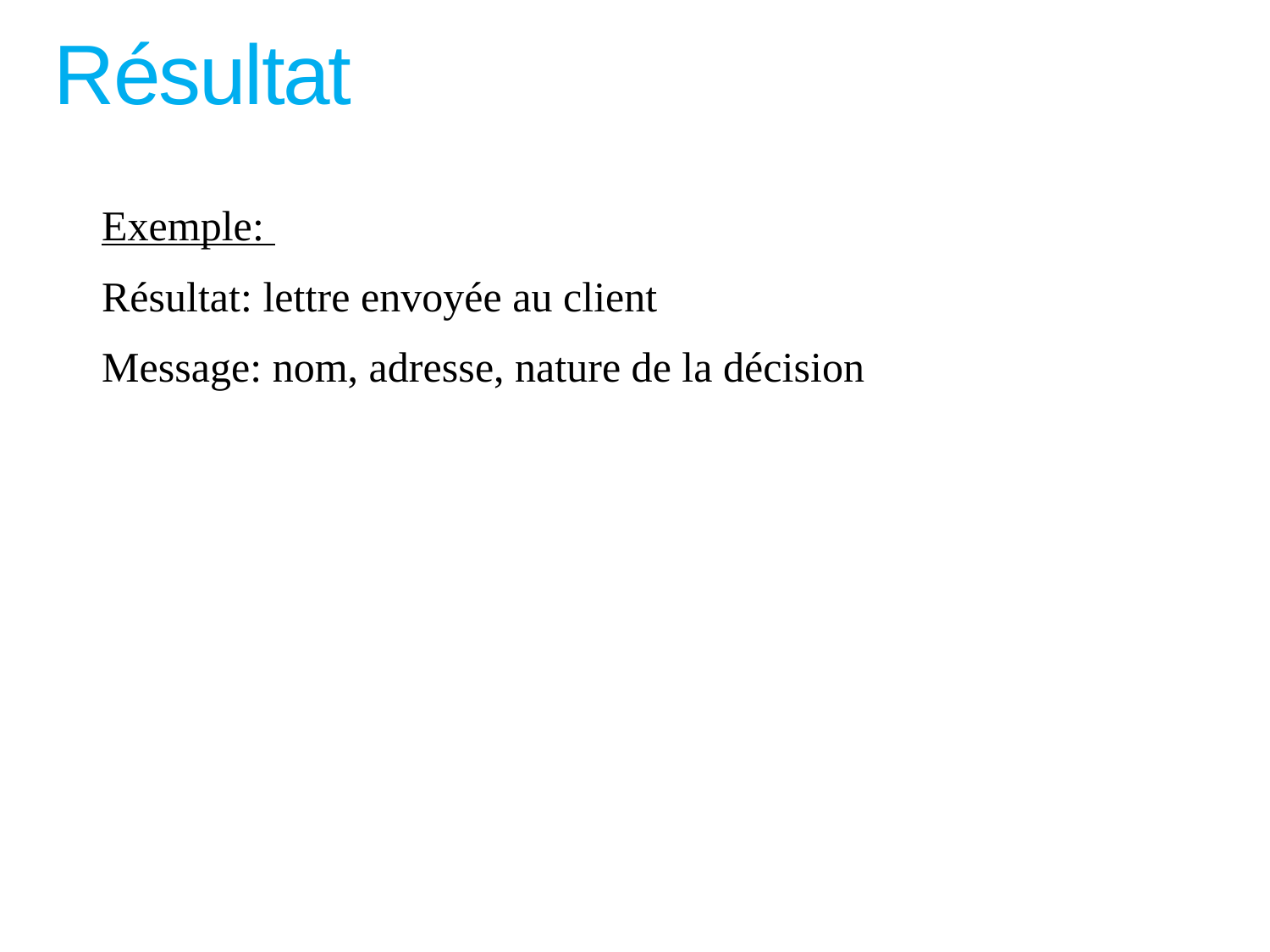

# Résultat
Exemple:
Résultat: lettre envoyée au client
Message: nom, adresse, nature de la décision